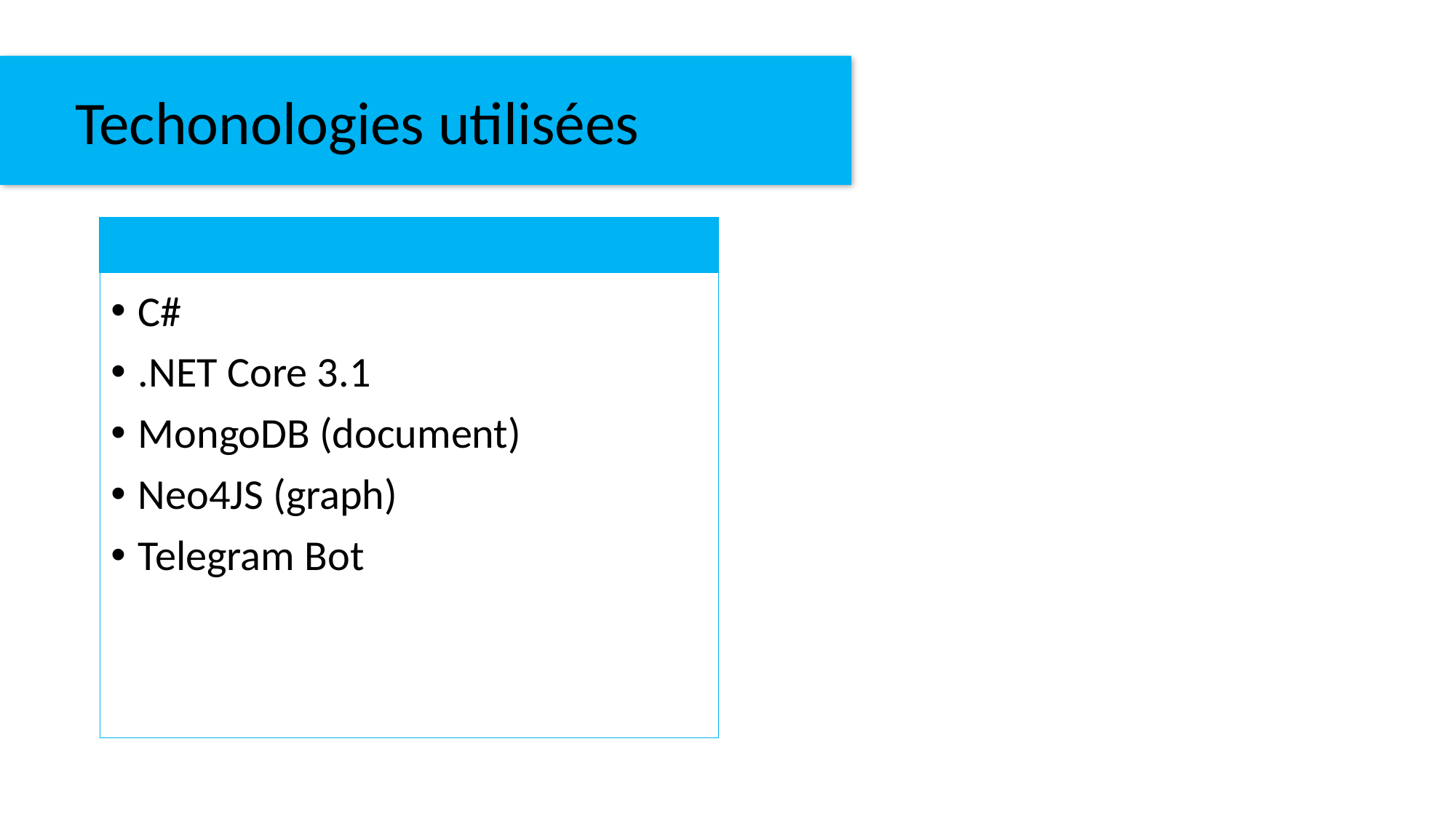

Techonologies utilisées

C#
.NET Core 3.1
MongoDB (document)
Neo4JS (graph)
Telegram Bot